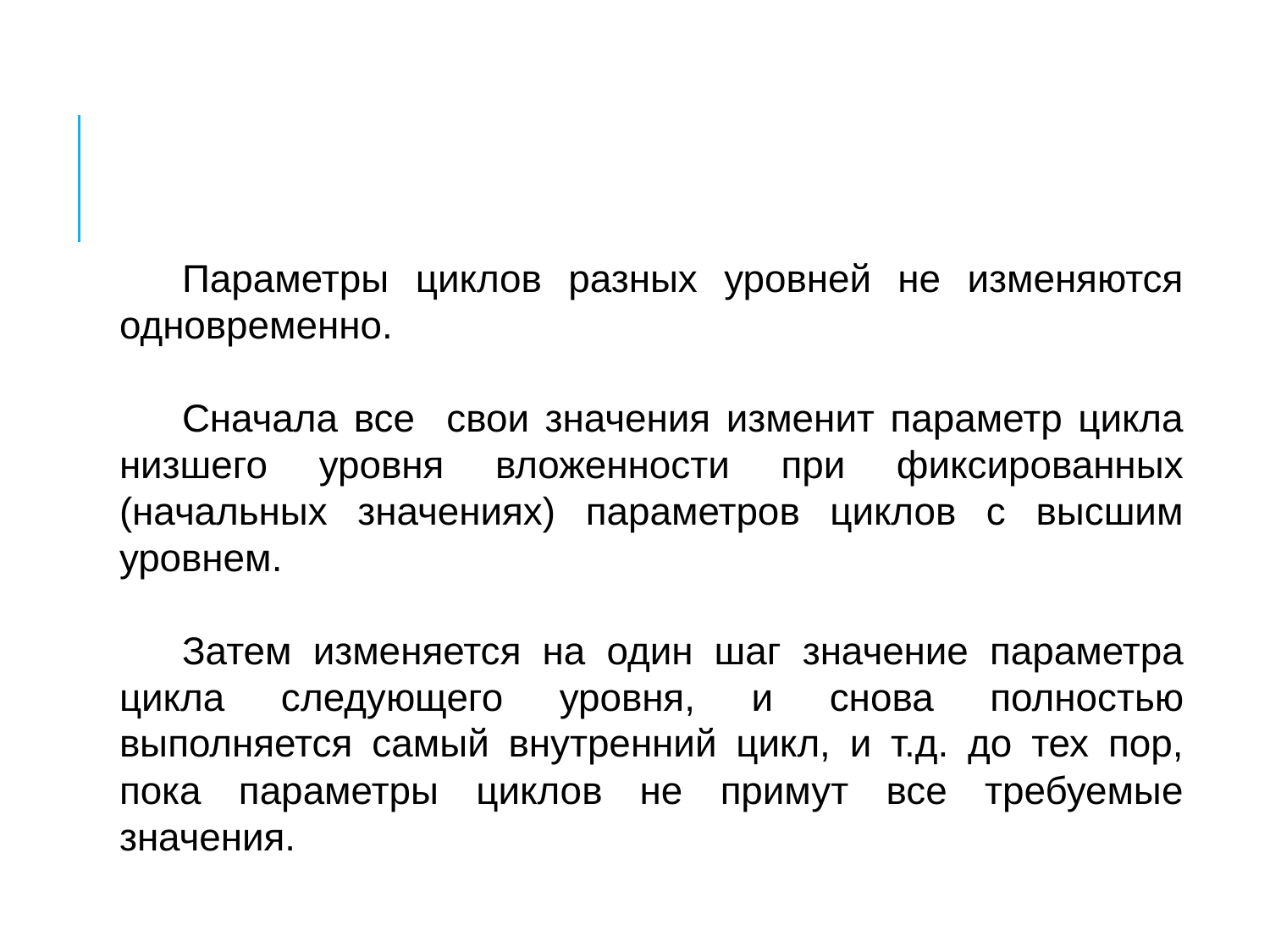

#
Параметры циклов разных уровней не изменяются одновременно.

Сначала все  свои значения изменит параметр цикла низшего уровня вложенности при фиксированных (начальных значениях) параметров циклов с высшим уровнем.

Затем изменяется на один шаг значение параметра цикла следующего уровня, и снова полностью выполняется самый внутренний цикл, и т.д. до тех пор, пока параметры циклов не примут все требуемые значения.